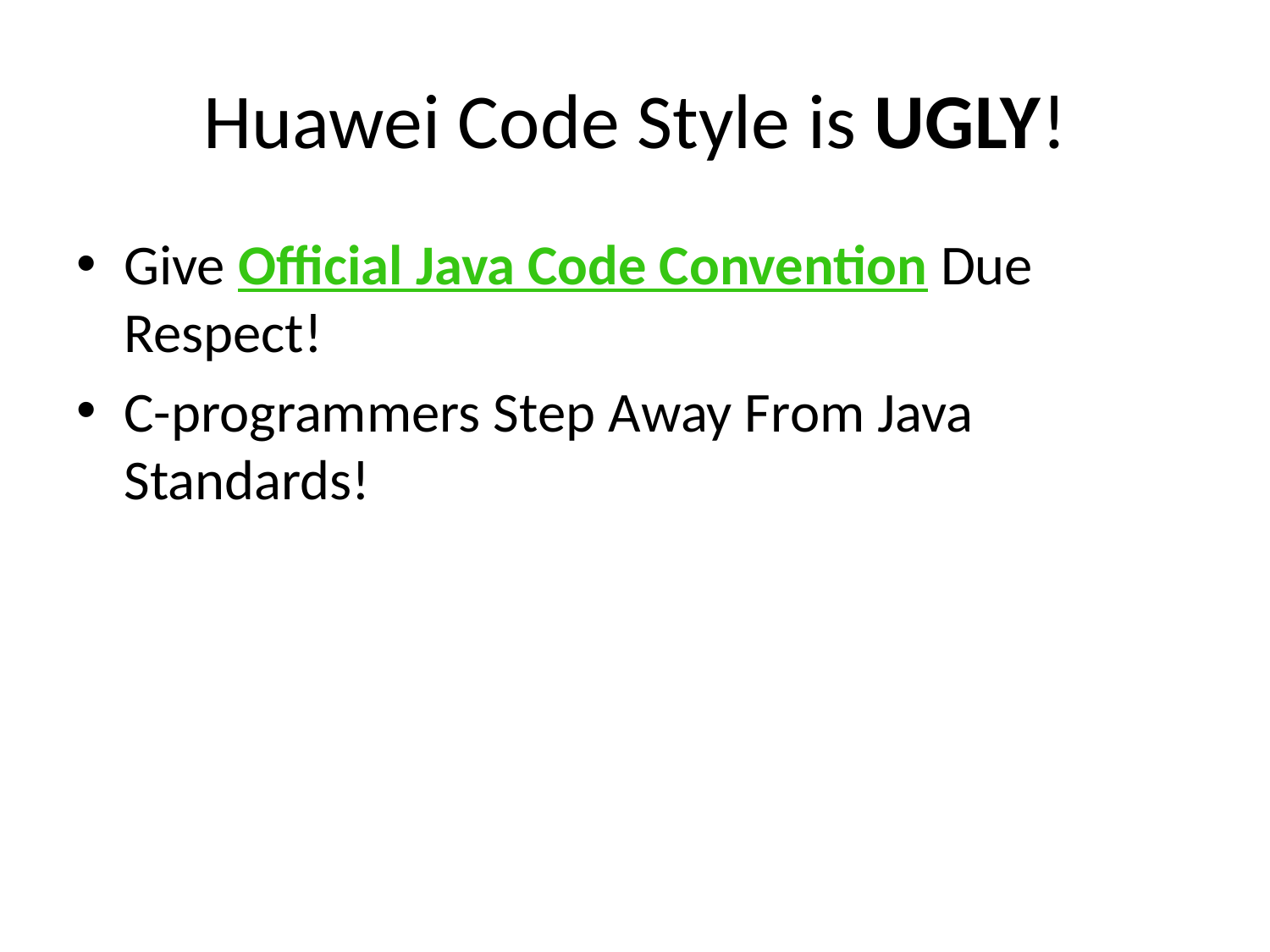

# Huawei Code Style is UGLY!
Give Official Java Code Convention Due Respect!
C-programmers Step Away From Java Standards!